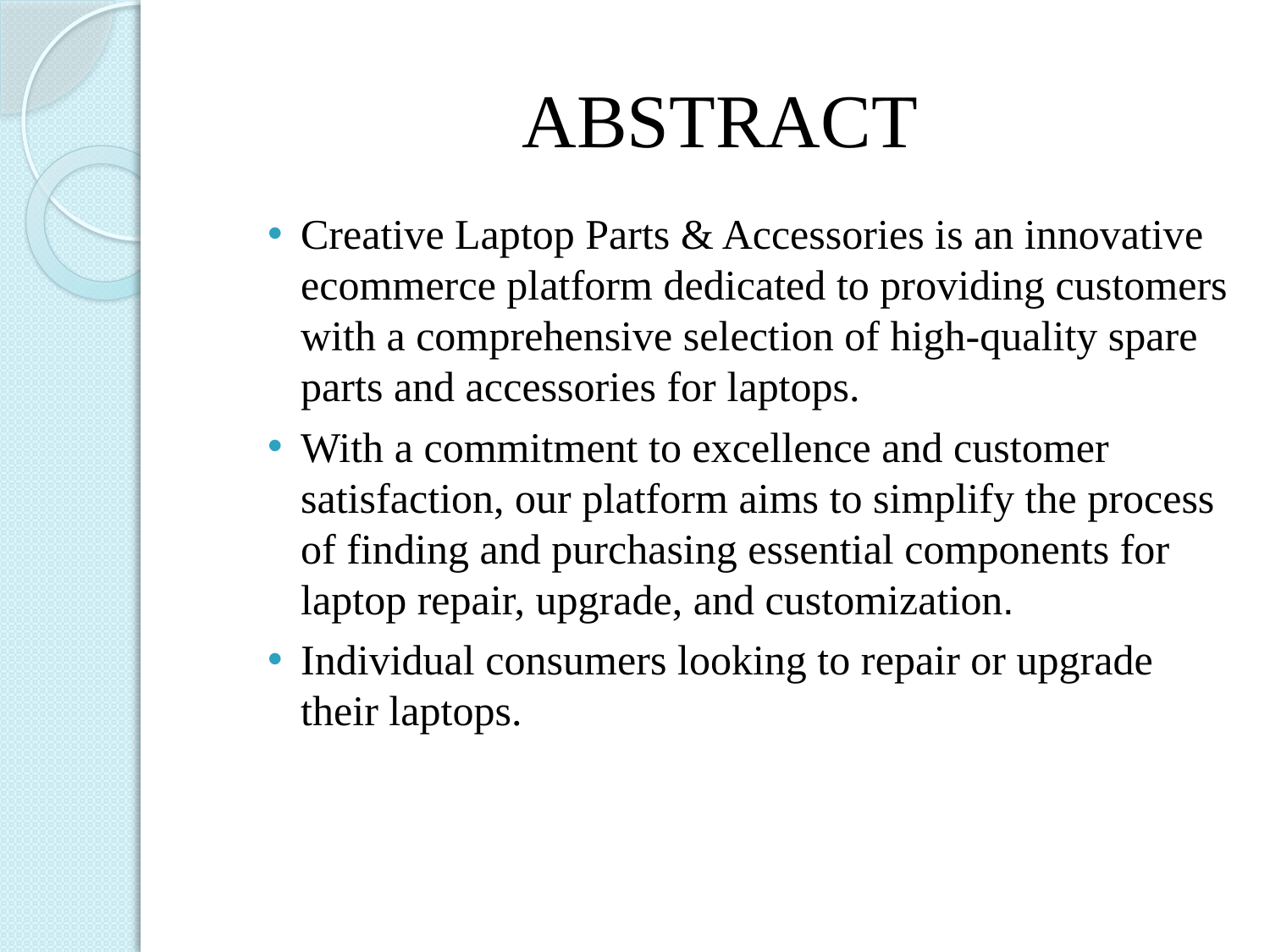

# ABSTRACT
Creative Laptop Parts & Accessories is an innovative ecommerce platform dedicated to providing customers with a comprehensive selection of high-quality spare parts and accessories for laptops.
With a commitment to excellence and customer satisfaction, our platform aims to simplify the process of finding and purchasing essential components for laptop repair, upgrade, and customization.
Individual consumers looking to repair or upgrade their laptops.